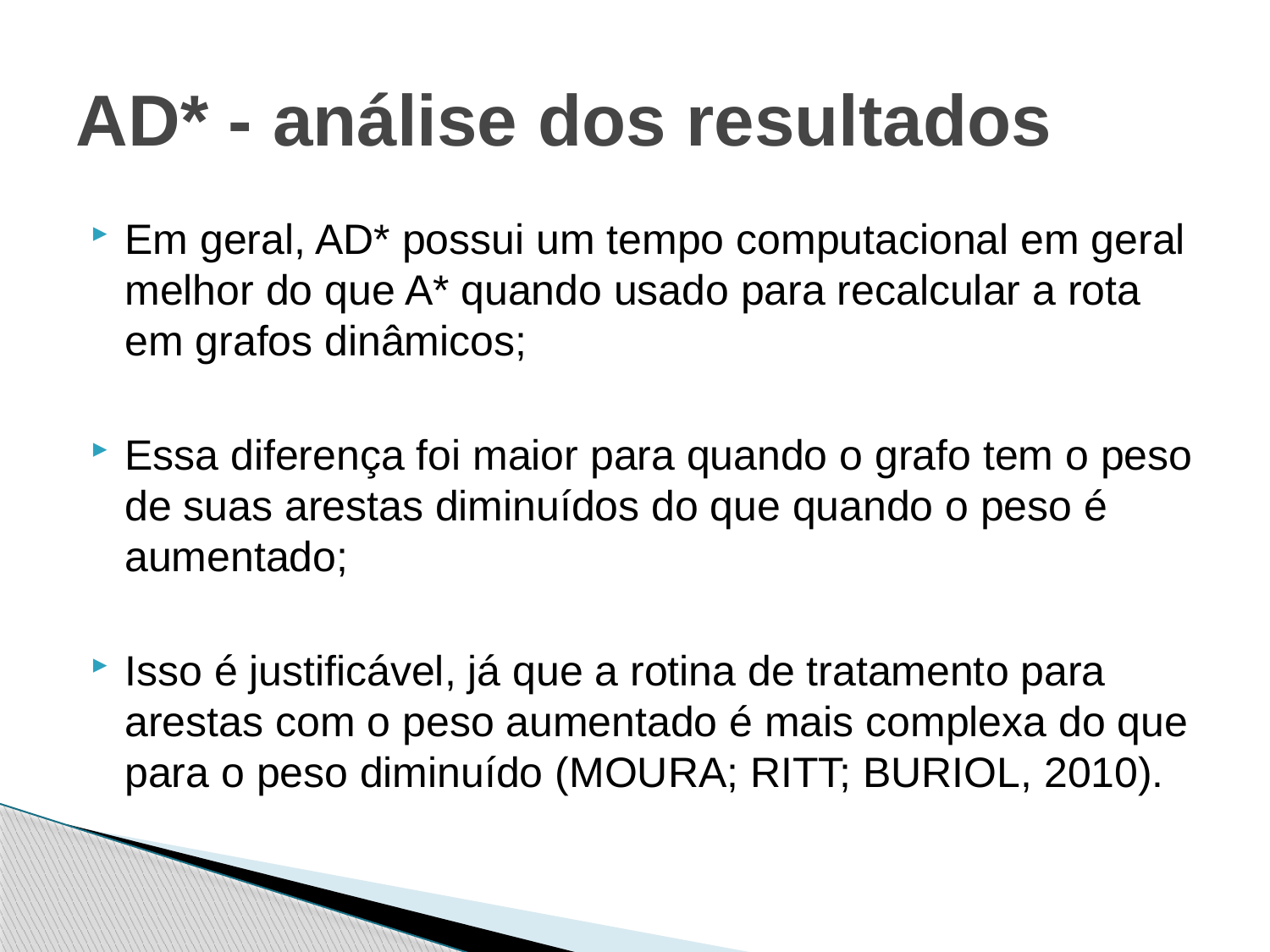

# AD* - análise dos resultados
Em geral, AD* possui um tempo computacional em geral melhor do que A* quando usado para recalcular a rota em grafos dinâmicos;

Essa diferença foi maior para quando o grafo tem o peso de suas arestas diminuídos do que quando o peso é aumentado;

Isso é justificável, já que a rotina de tratamento para arestas com o peso aumentado é mais complexa do que para o peso diminuído (MOURA; RITT; BURIOL, 2010).